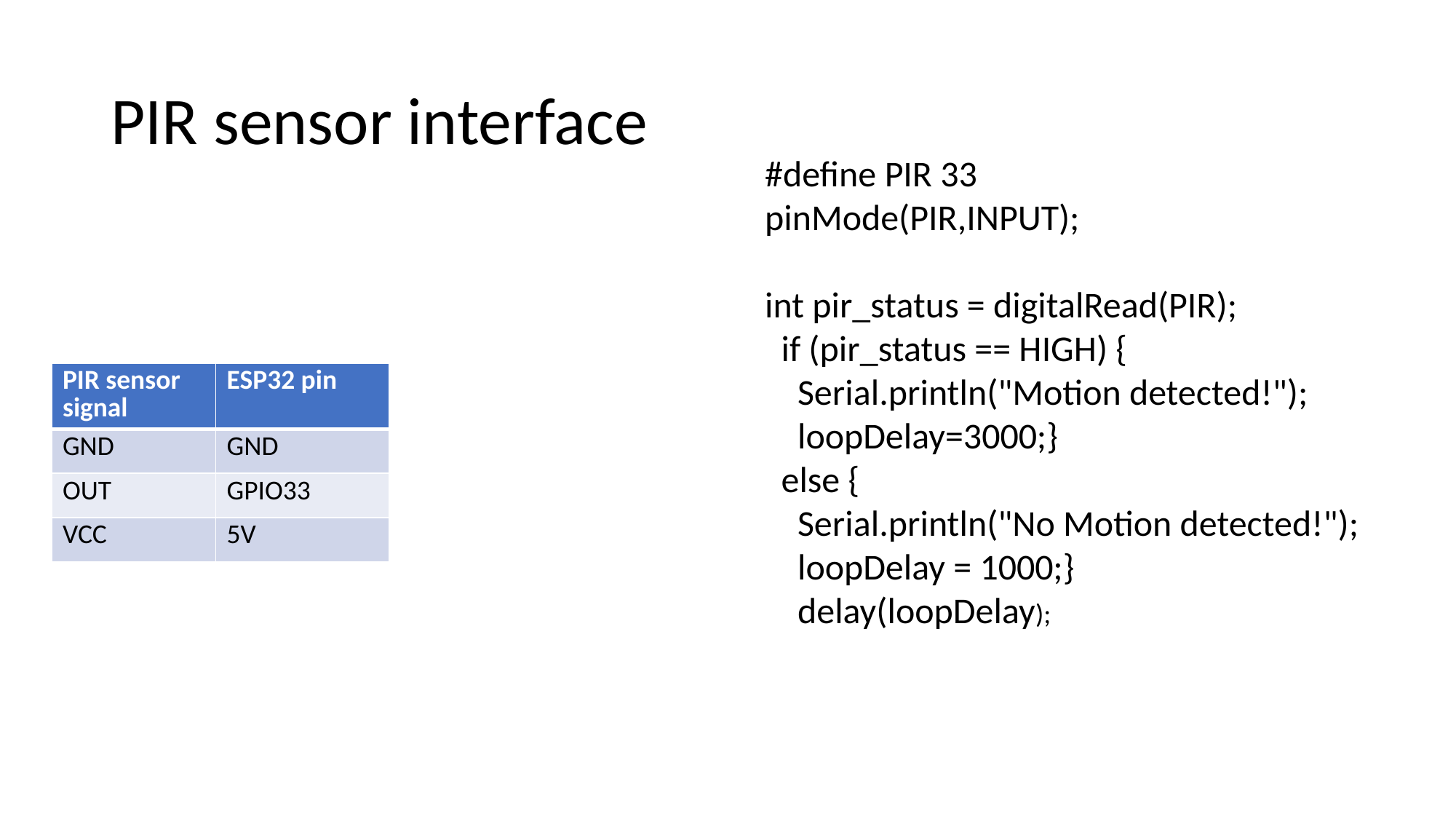

# PIR sensor interface
#define PIR 33
pinMode(PIR,INPUT);

int pir_status = digitalRead(PIR);
  if (pir_status == HIGH) {
    Serial.println("Motion detected!");
    loopDelay=3000;}
  else {
    Serial.println("No Motion detected!");
    loopDelay = 1000;}
    delay(loopDelay);
| PIR sensor signal | ESP32 pin |
| --- | --- |
| GND | GND |
| OUT | GPIO33 |
| VCC | 5V |